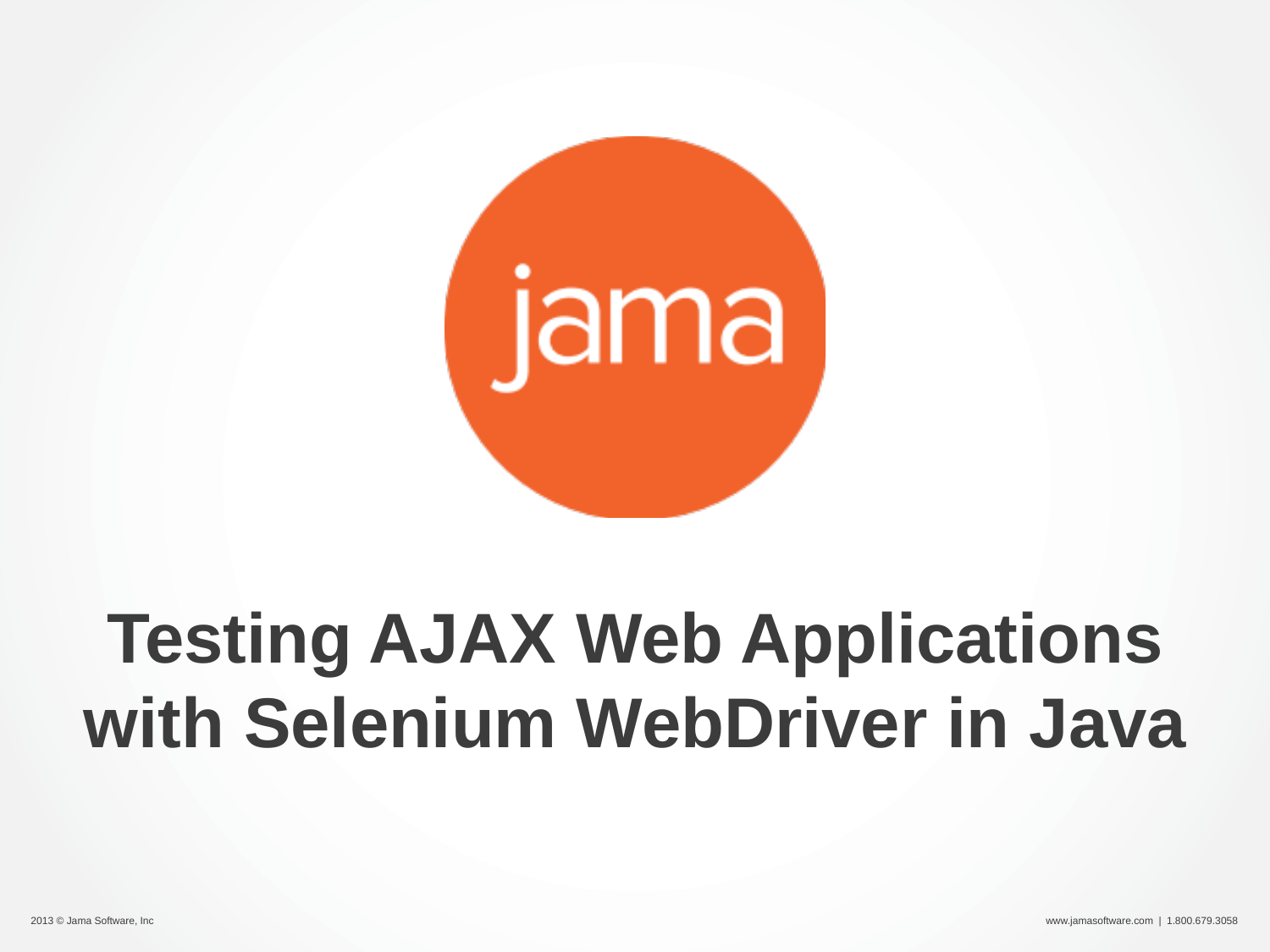

# Testing AJAX Web Applications with Selenium WebDriver in Java